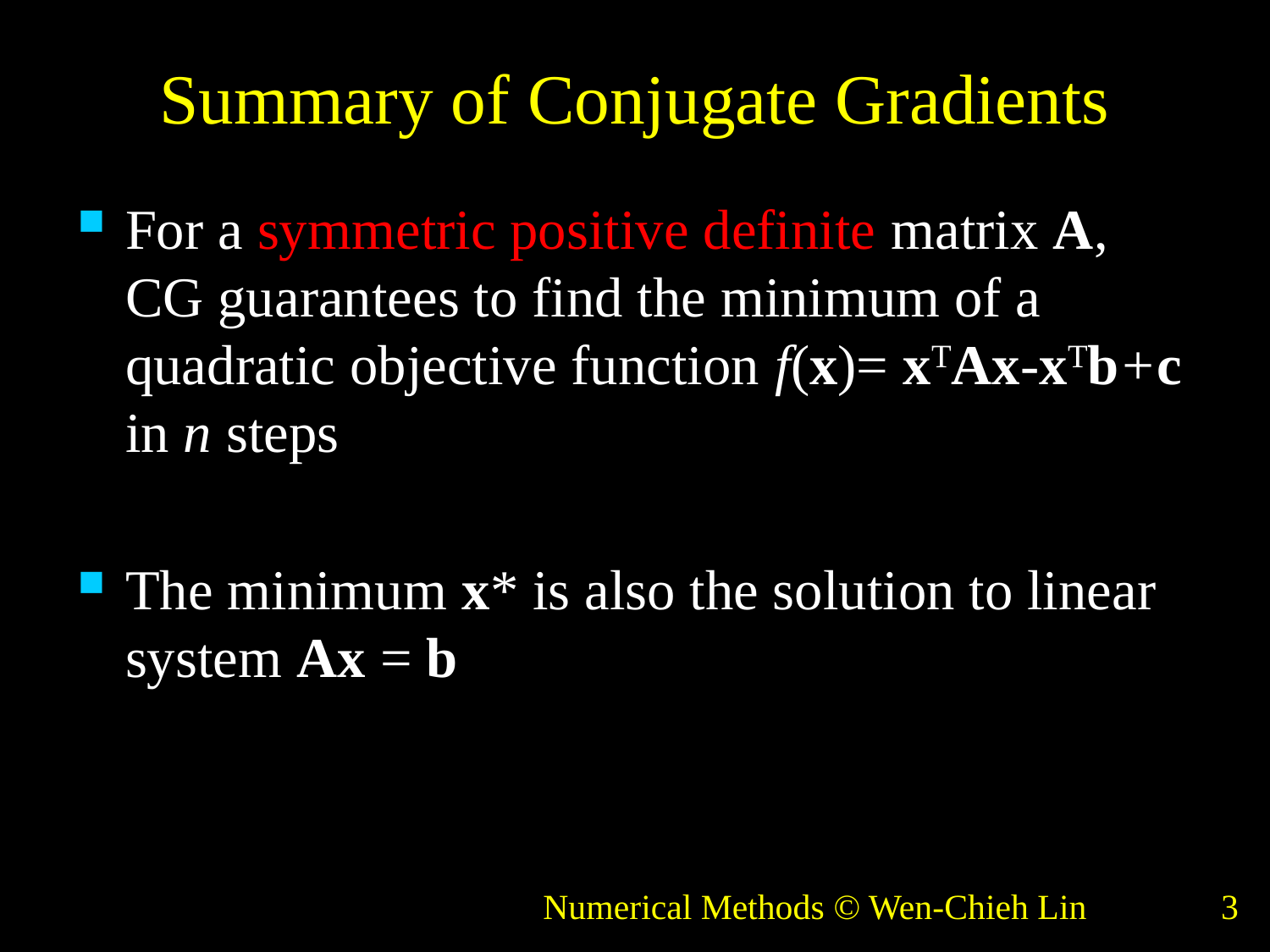

# Summary of Conjugate Gradients
For a symmetric positive definite matrix A, CG guarantees to find the minimum of a quadratic objective function f(x)= xTAx-xTb+c in n steps

The minimum x* is also the solution to linear system Ax = b

Numerical Methods © Wen-Chieh Lin
3